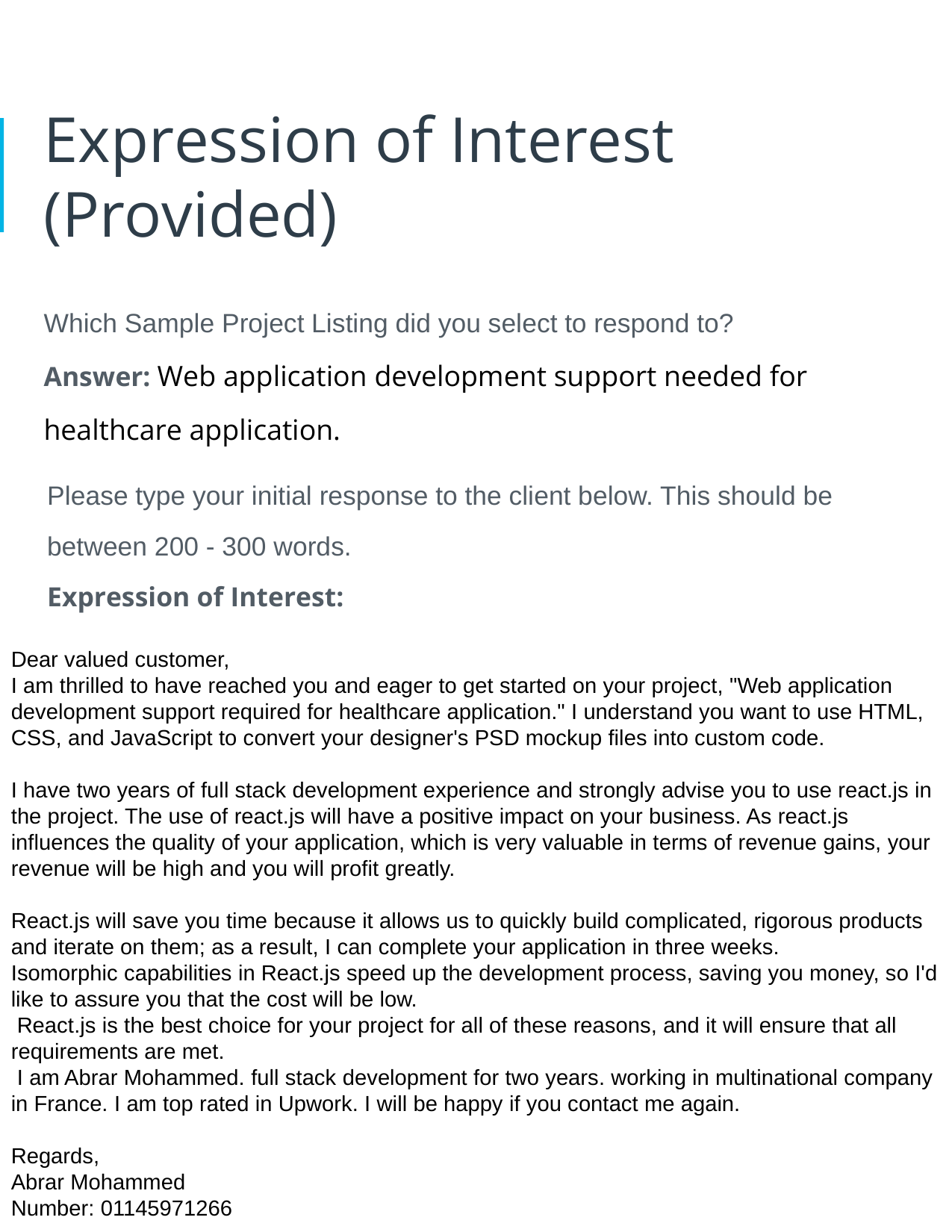

# Expression of Interest (Provided)
Which Sample Project Listing did you select to respond to?
Answer: Web application development support needed for healthcare application.

Please type your initial response to the client below. This should be between 200 - 300 words.
Expression of Interest:

Dear valued customer,
I am thrilled to have reached you and eager to get started on your project, "Web application development support required for healthcare application." I understand you want to use HTML, CSS, and JavaScript to convert your designer's PSD mockup files into custom code.

I have two years of full stack development experience and strongly advise you to use react.js in the project. The use of react.js will have a positive impact on your business. As react.js influences the quality of your application, which is very valuable in terms of revenue gains, your revenue will be high and you will profit greatly.

React.js will save you time because it allows us to quickly build complicated, rigorous products and iterate on them; as a result, I can complete your application in three weeks.
Isomorphic capabilities in React.js speed up the development process, saving you money, so I'd like to assure you that the cost will be low.
 React.js is the best choice for your project for all of these reasons, and it will ensure that all requirements are met.
 I am Abrar Mohammed. full stack development for two years. working in multinational company in France. I am top rated in Upwork. I will be happy if you contact me again.

Regards,
Abrar Mohammed
Number: 01145971266